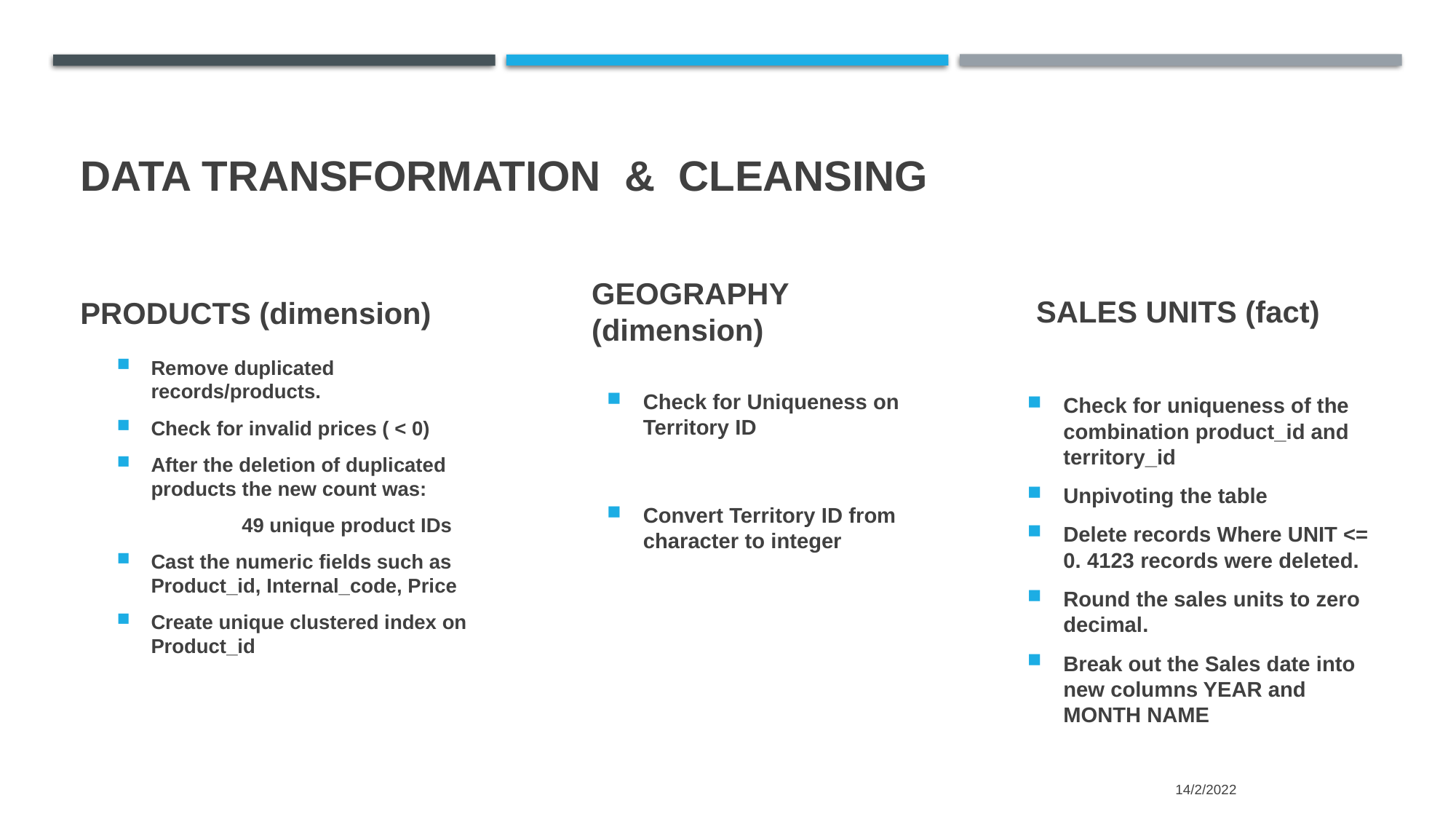

# Data transformation  &  cleansing
PRODUCTS (dimension)
GEOGRAPHY (dimension)
SALES UNITS (fact)

Check for uniqueness of the combination product_id and territory_id
Unpivoting the table
Delete records Where UNIT <= 0. 4123 records were deleted.
Round the sales units to zero decimal.
Break out the Sales date into new columns YEAR and MONTH NAME

Remove duplicated records/products.
Check for invalid prices ( < 0)
After the deletion of duplicated products the new count was:
	    49 unique product IDs
Cast the numeric fields such as Product_id, Internal_code, Price
Create unique clustered index on Product_id

Check for Uniqueness on Territory ID

Convert Territory ID from character to integer

14/2/2022